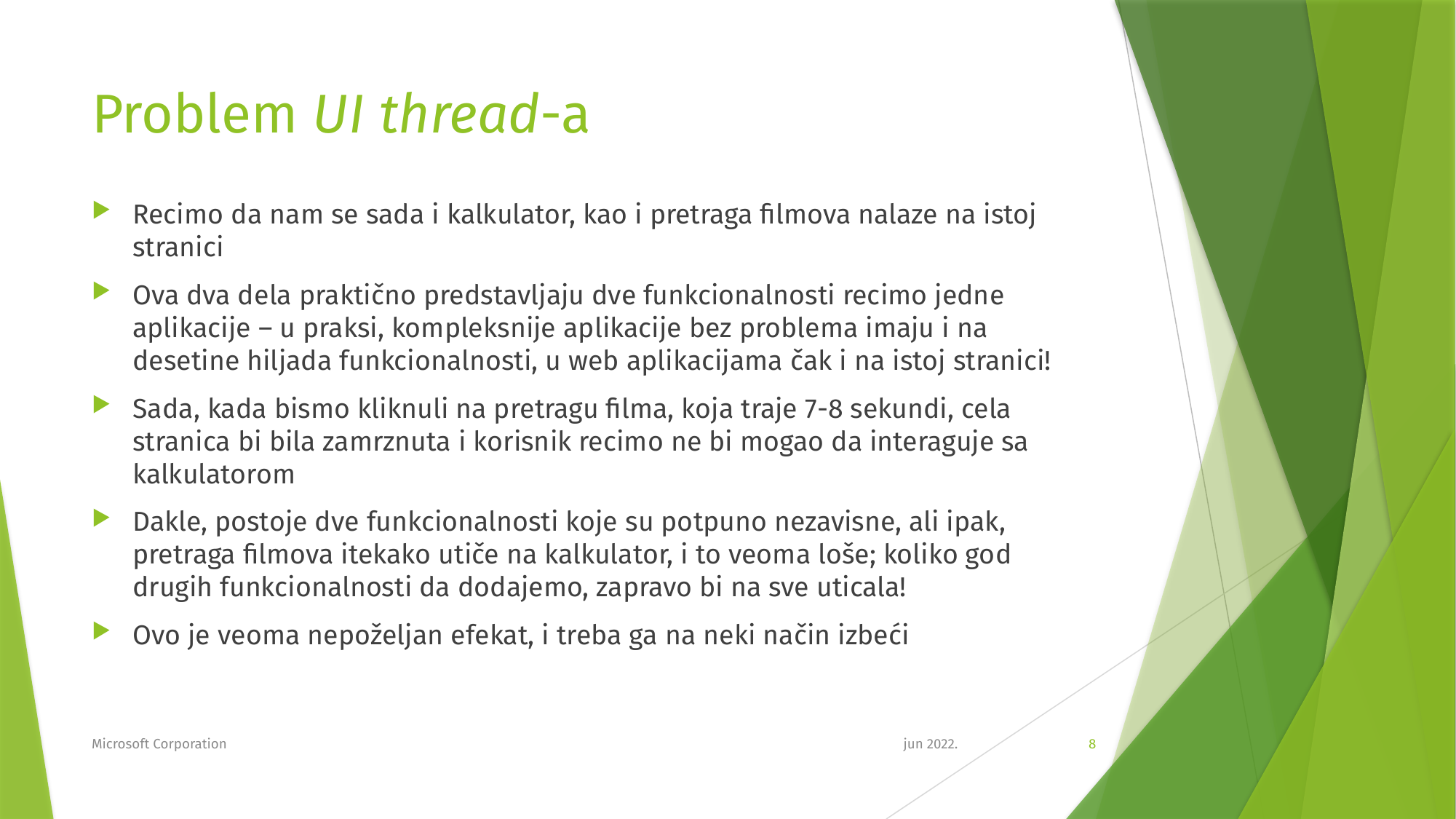

# Problem UI thread-a
Recimo da nam se sada i kalkulator, kao i pretraga filmova nalaze na istoj stranici
Ova dva dela praktično predstavljaju dve funkcionalnosti recimo jedne aplikacije – u praksi, kompleksnije aplikacije bez problema imaju i na desetine hiljada funkcionalnosti, u web aplikacijama čak i na istoj stranici!
Sada, kada bismo kliknuli na pretragu filma, koja traje 7-8 sekundi, cela stranica bi bila zamrznuta i korisnik recimo ne bi mogao da interaguje sa kalkulatorom
Dakle, postoje dve funkcionalnosti koje su potpuno nezavisne, ali ipak, pretraga filmova itekako utiče na kalkulator, i to veoma loše; koliko god drugih funkcionalnosti da dodajemo, zapravo bi na sve uticala!
Ovo je veoma nepoželjan efekat, i treba ga na neki način izbeći
Microsoft Corporation
jun 2022.
8